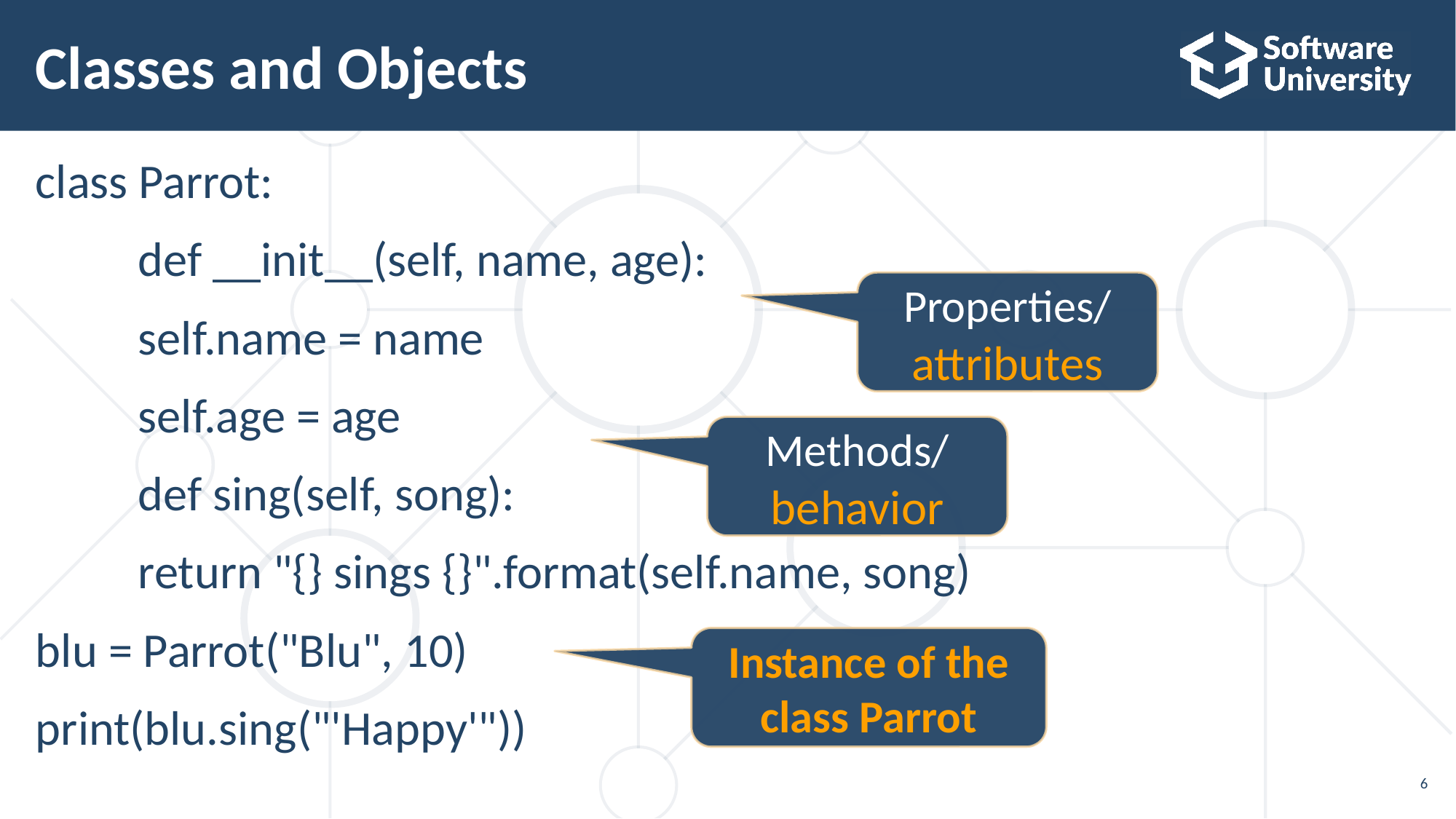

# Classes and Objects
class Parrot:
	def __init__(self, name, age):
		self.name = name
		self.age = age
	def sing(self, song):
		return "{} sings {}".format(self.name, song)
blu = Parrot("Blu", 10)
print(blu.sing("'Happy'"))
Properties/ attributes
Methods/ behavior
Instance of the class Parrot
6